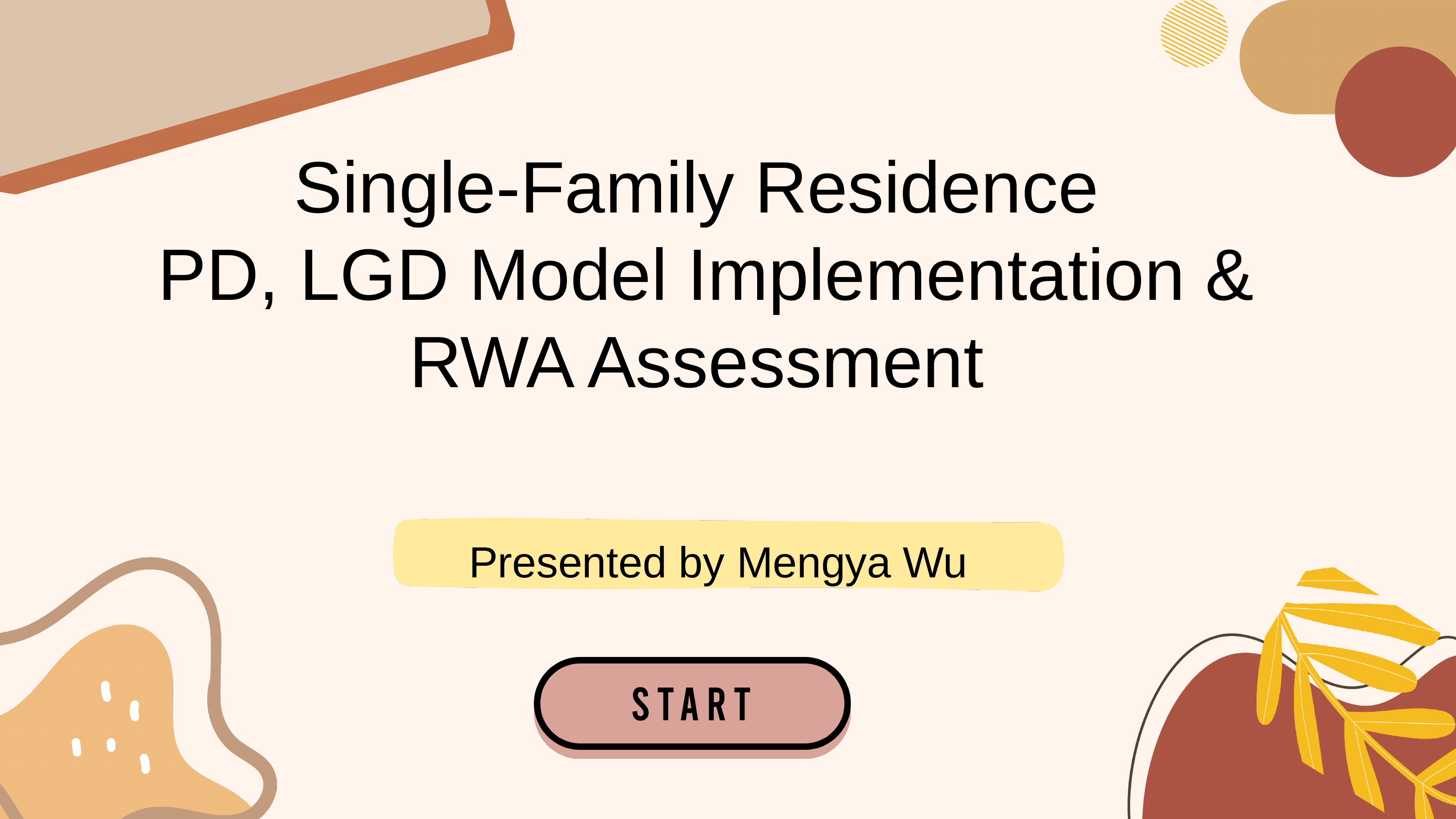

Single-Family Residence
PD, LGD Model Implementation & RWA Assessment

Presented by Mengya Wu